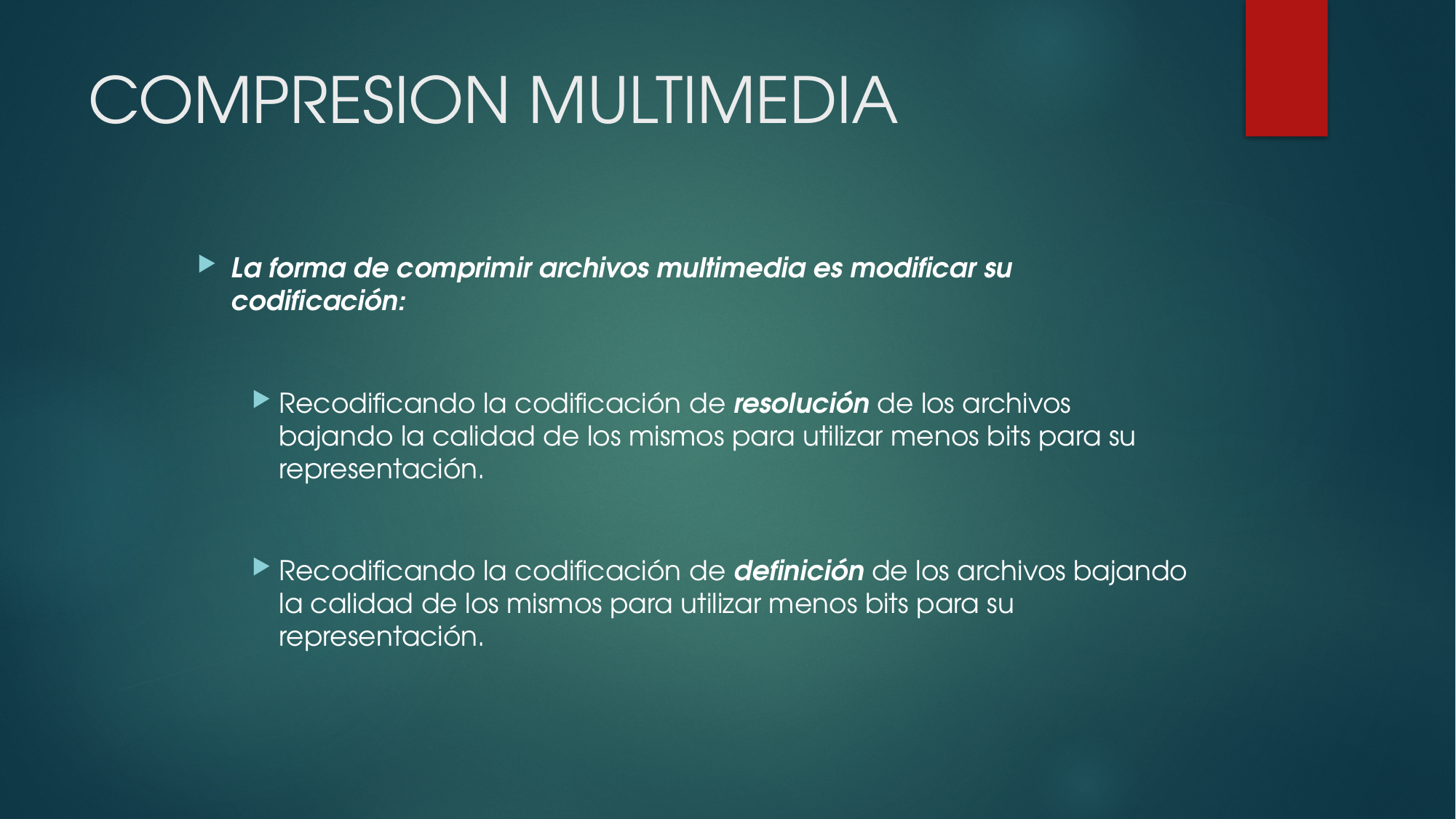

# COMPRESION MULTIMEDIA
La forma de comprimir archivos multimedia es modificar su codificación:

Recodificando la codificación de resolución de los archivos bajando la calidad de los mismos para utilizar menos bits para su representación.

Recodificando la codificación de definición de los archivos bajando la calidad de los mismos para utilizar menos bits para su representación.